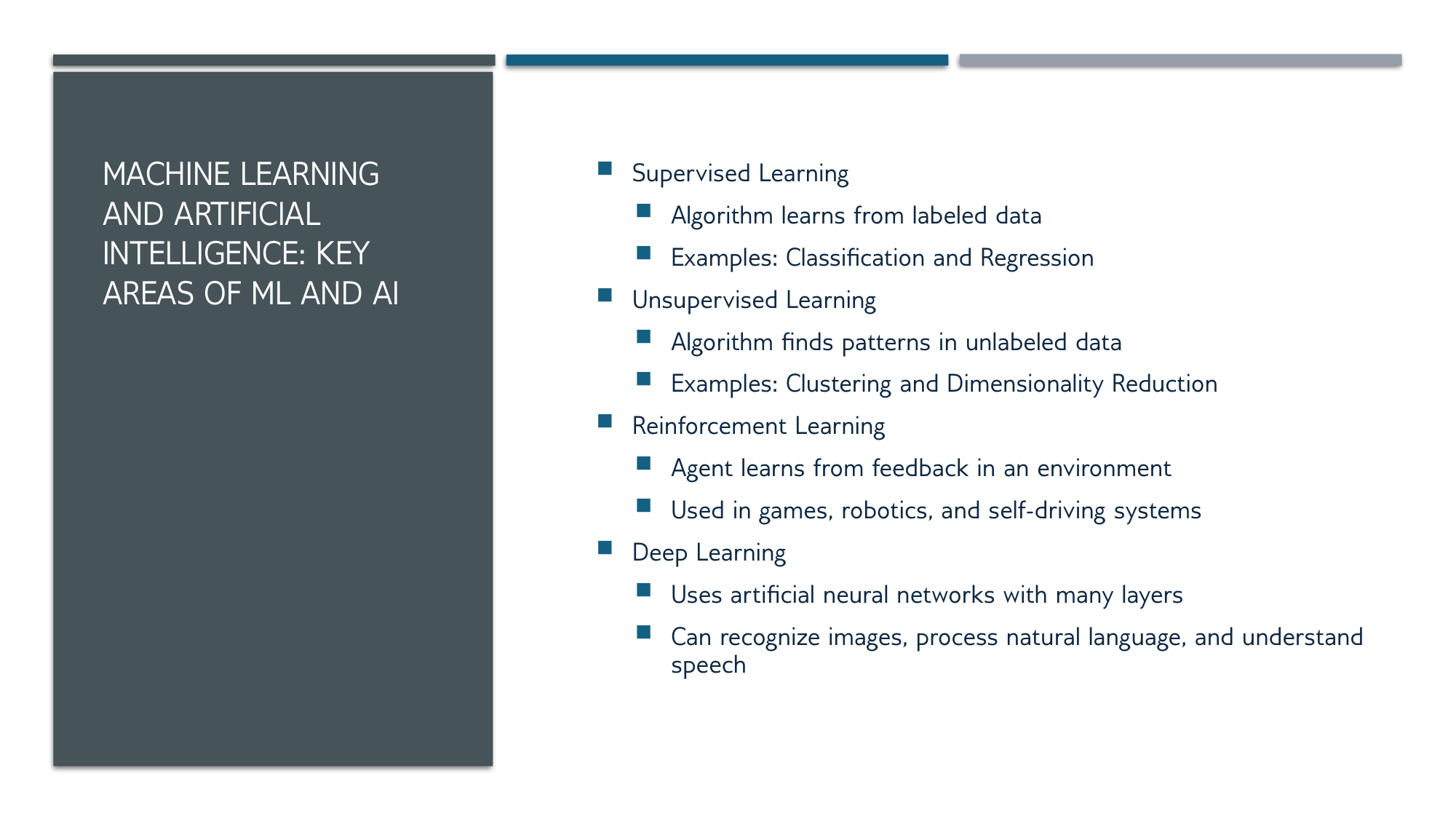

# Machine Learning and Artificial Intelligence: Key Areas of ML and AI
Supervised Learning
Algorithm learns from labeled data
Examples: Classification and Regression
Unsupervised Learning
Algorithm finds patterns in unlabeled data
Examples: Clustering and Dimensionality Reduction
Reinforcement Learning
Agent learns from feedback in an environment
Used in games, robotics, and self-driving systems
Deep Learning
Uses artificial neural networks with many layers
Can recognize images, process natural language, and understand speech